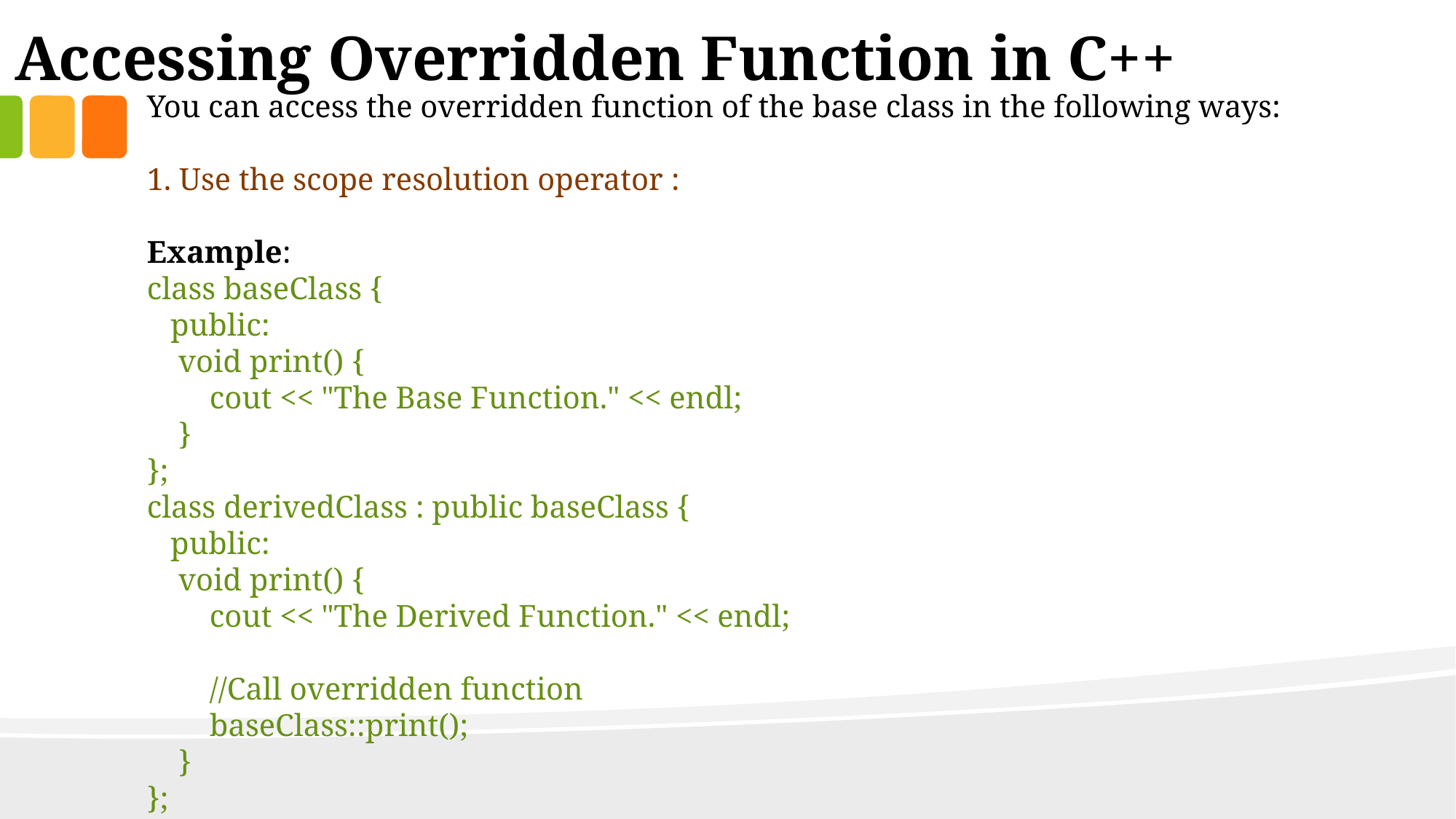

Accessing Overridden Function in C++
You can access the overridden function of the base class in the following ways:

1. Use the scope resolution operator :

Example:
class baseClass {
   public:
    void print() {
        cout << "The Base Function." << endl;
    }
};
class derivedClass : public baseClass {
   public:
    void print() {
        cout << "The Derived Function." << endl;

        //Call overridden function
        baseClass::print();
    }
};